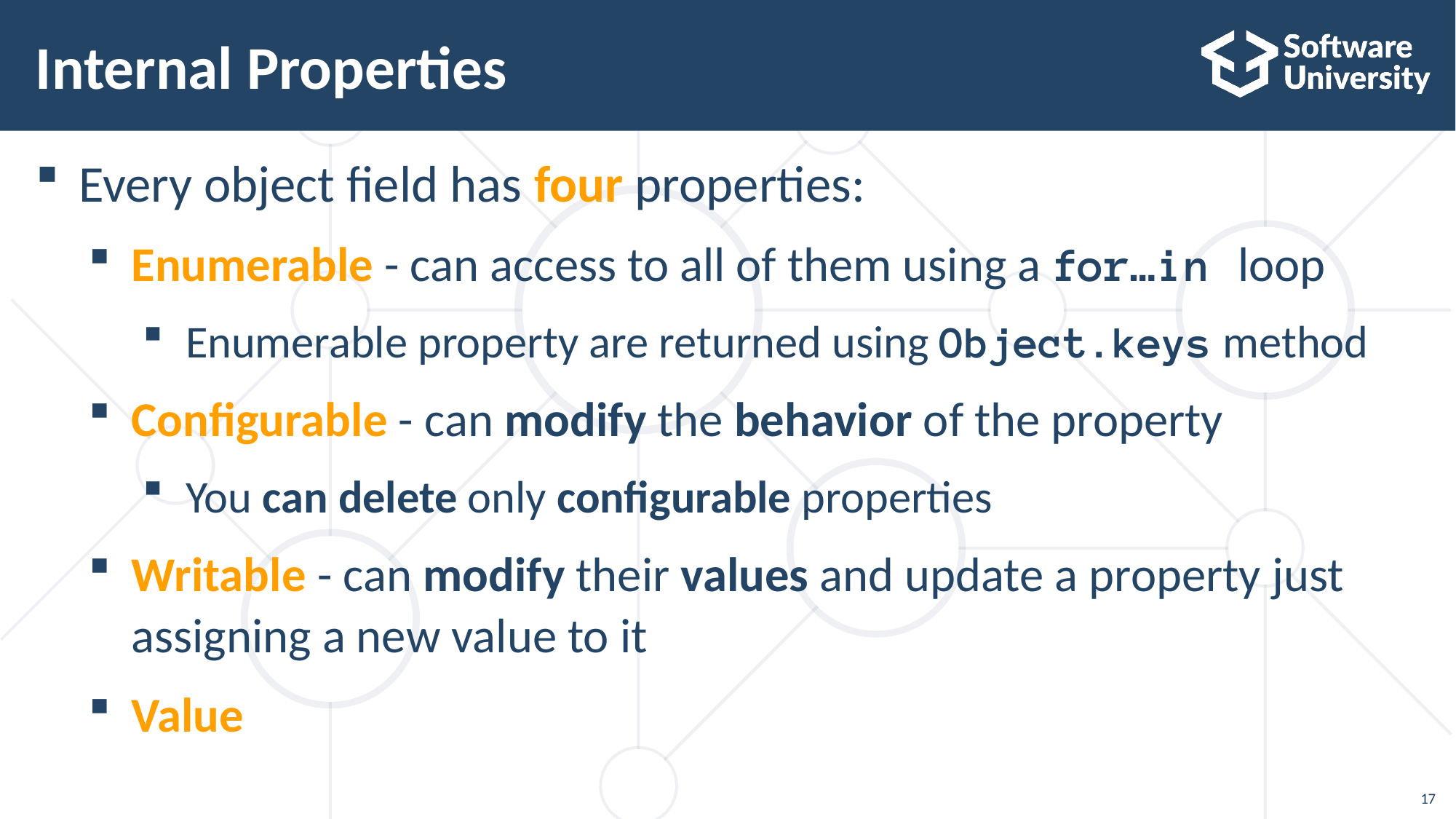

# Internal Properties
Every object field has four properties:
Enumerable - can access to all of them using a for…in loop
Enumerable property are returned using Object.keys method
Configurable - can modify the behavior of the property
You can delete only configurable properties
Writable - can modify their values and update a property just
assigning a new value to it
Value
17